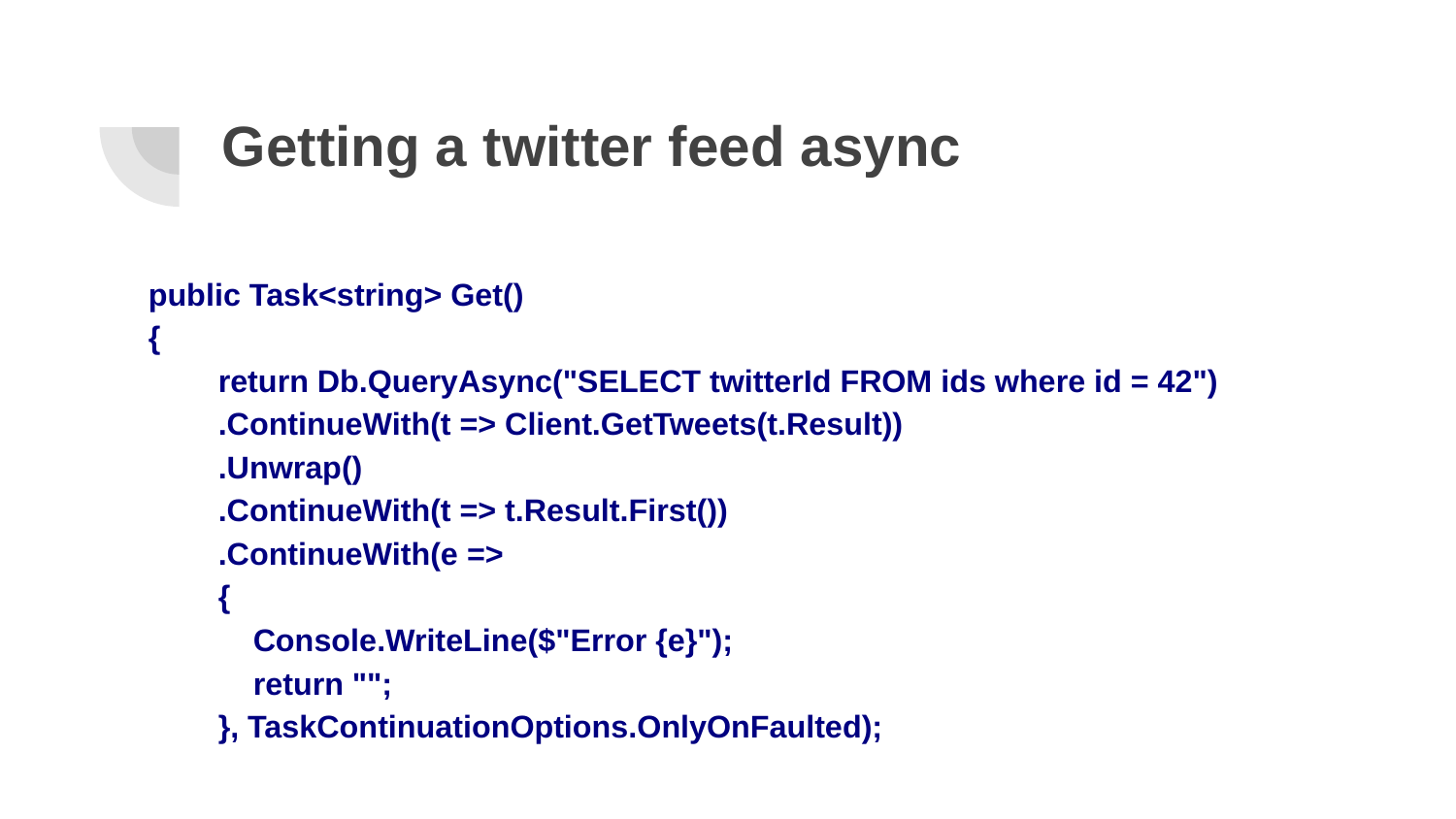

# Getting a twitter feed async
        public Task<string> Get()
        {
                return Db.QueryAsync("SELECT twitterId FROM ids where id = 42")
                .ContinueWith(t => Client.GetTweets(t.Result))
                .Unwrap()
                .ContinueWith(t => t.Result.First())
                .ContinueWith(e =>
                {
                    Console.WriteLine($"Error {e}");
                    return "";
                }, TaskContinuationOptions.OnlyOnFaulted);

        }